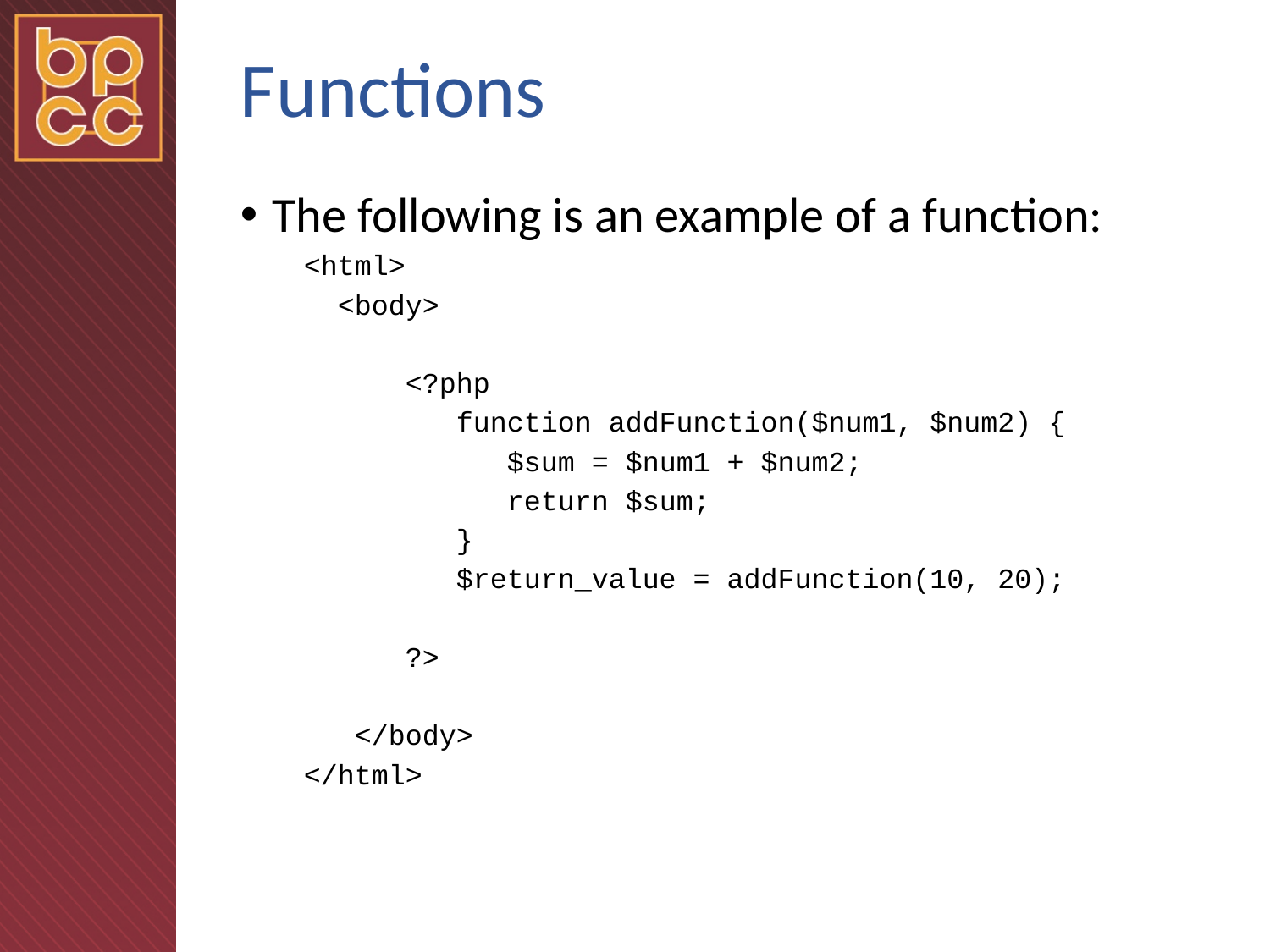

# Functions
The following is an example of a function:
<html>
  <body>

      <?php
         function addFunction($num1, $num2) {
            $sum = $num1 + $num2;
            return $sum;
         }
         $return_value = addFunction(10, 20);

      ?>

   </body>
</html>